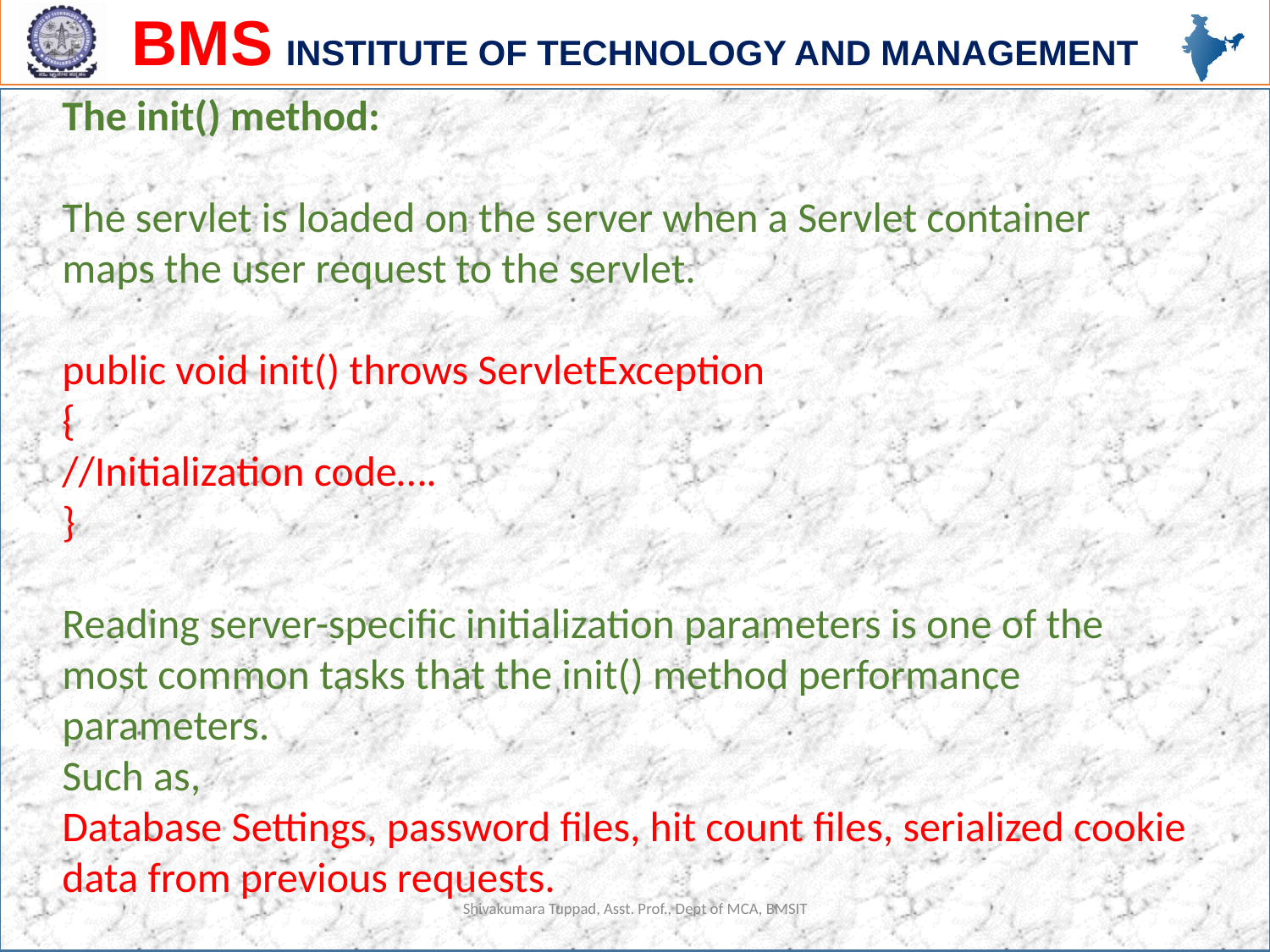

The init() method:

The servlet is loaded on the server when a Servlet container maps the user request to the servlet.

public void init() throws ServletException
{
//Initialization code….
}

Reading server-specific initialization parameters is one of the most common tasks that the init() method performance parameters.
Such as,
Database Settings, password files, hit count files, serialized cookie data from previous requests.
Shivakumara Tuppad, Asst. Prof., Dept of MCA, BMSIT